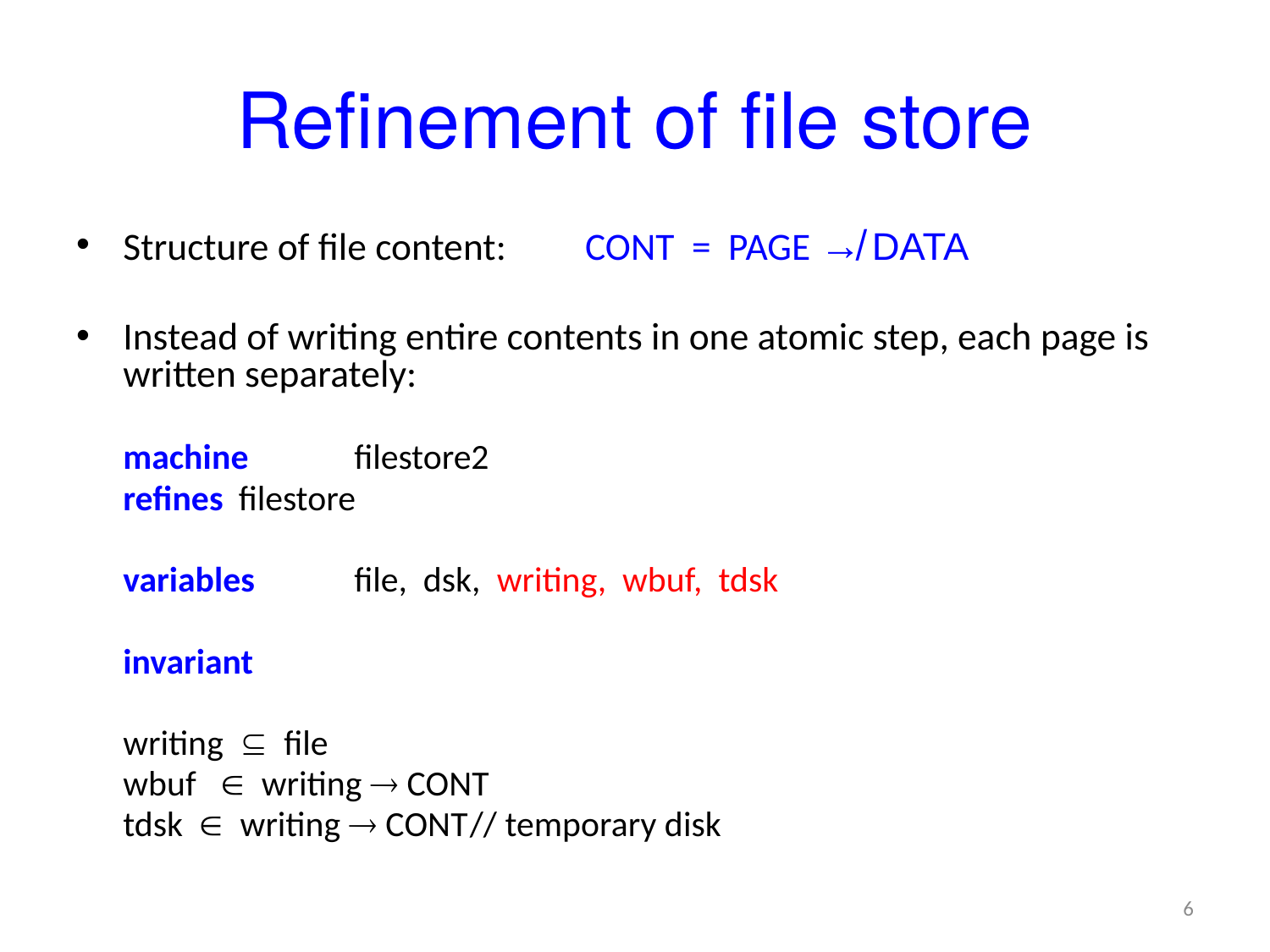

# Refinement of file store
Structure of file content:		CONT  =  PAGE ↛ DATA

Instead of writing entire contents in one atomic step, each page is written separately:

		machine		filestore2
		refines		filestore

		variables		file,  dsk,  writing,  wbuf,  tdsk

		invariant

			writing  ⊆  file
			wbuf   ∈  writing → CONT
			tdsk  ∈  writing → CONT			// temporary disk

6